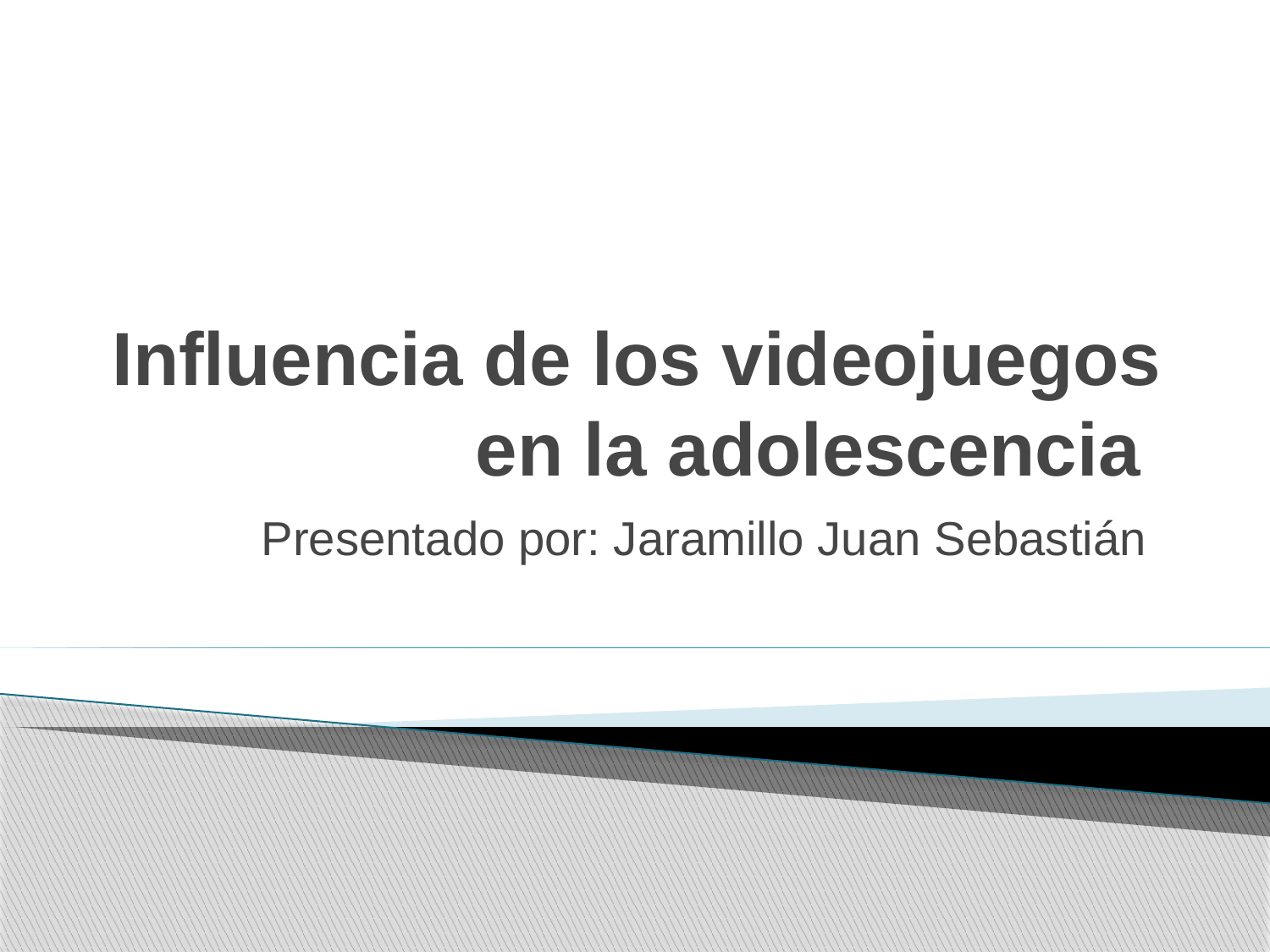

# Influencia de los videojuegos en la adolescencia
Presentado por: Jaramillo Juan Sebastián